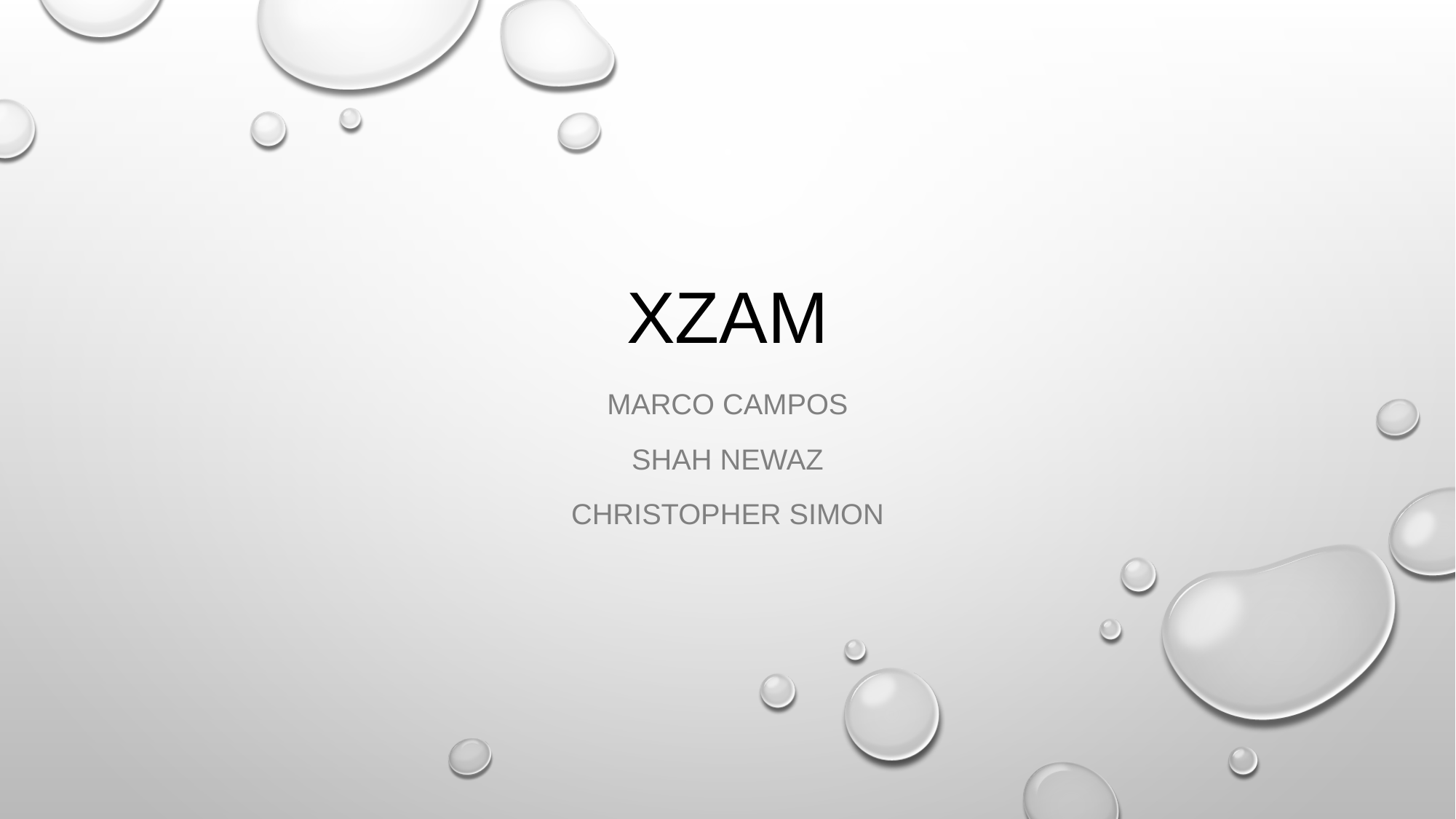

# XZAM
Marco Campos
Shah Newaz
Christopher Simon